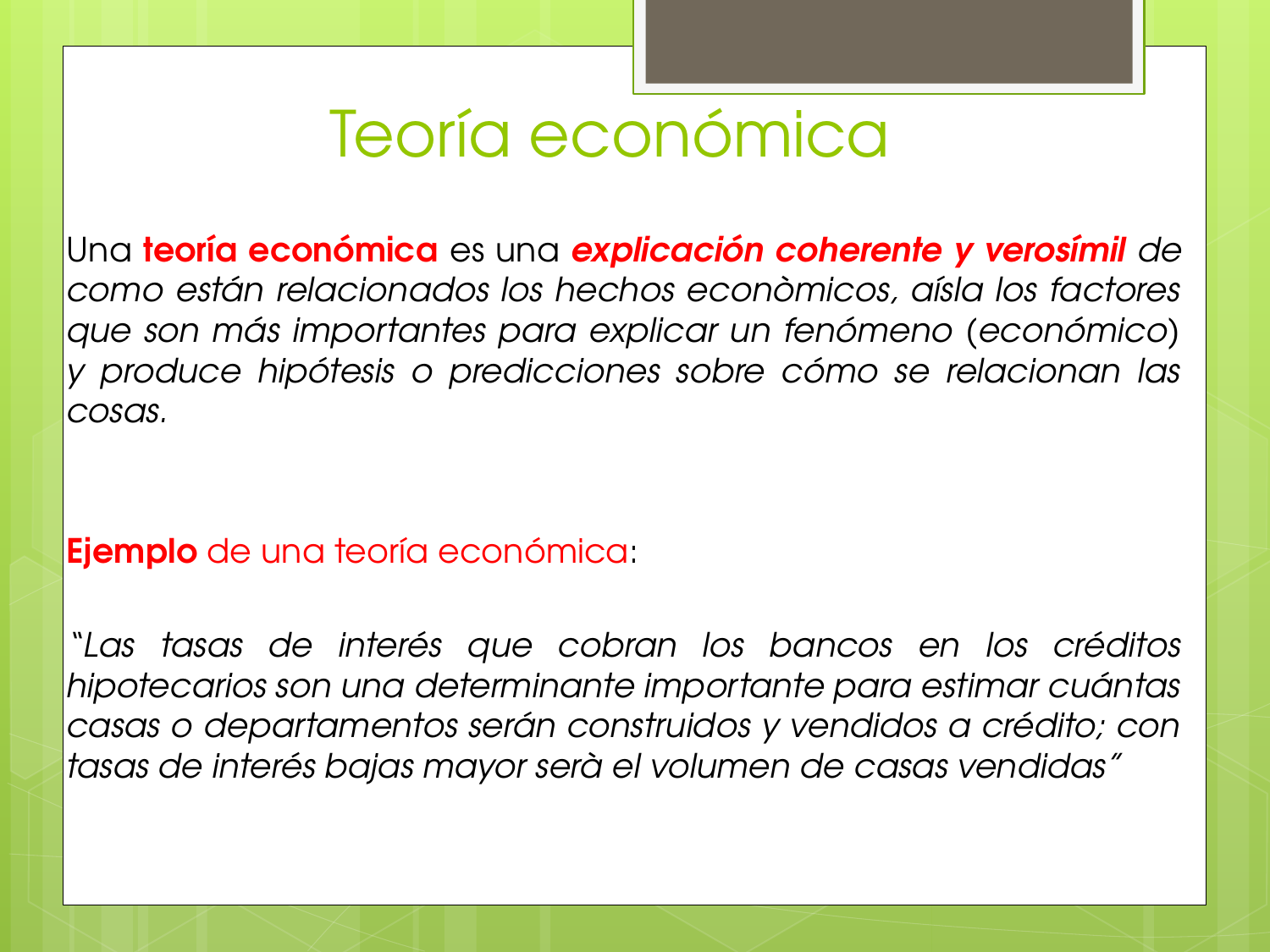

# Teoría económica

Una teoría económica es una explicación coherente y verosímil de como están relacionados los hechos econòmicos, aísla los factores que son más importantes para explicar un fenómeno (económico) y produce hipótesis o predicciones sobre cómo se relacionan las cosas.

Ejemplo de una teoría económica:

“Las tasas de interés que cobran los bancos en los créditos hipotecarios son una determinante importante para estimar cuántas casas o departamentos serán construidos y vendidos a crédito; con tasas de interés bajas mayor serà el volumen de casas vendidas”